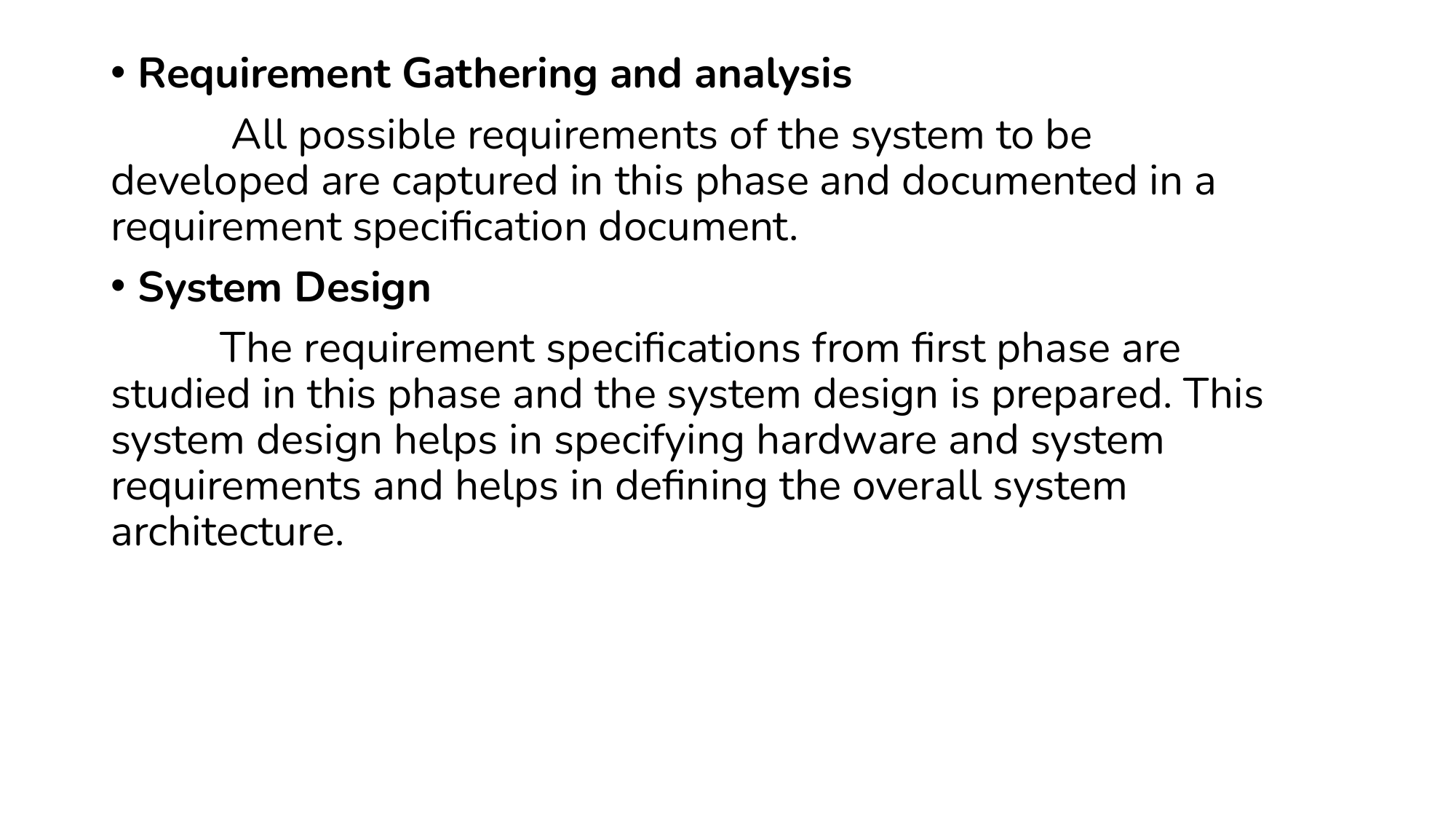

Requirement Gathering and analysis
	 All possible requirements of the system to be developed are captured in this phase and documented in a requirement specification document.
System Design
	The requirement specifications from first phase are studied in this phase and the system design is prepared. This system design helps in specifying hardware and system requirements and helps in defining the overall system architecture.